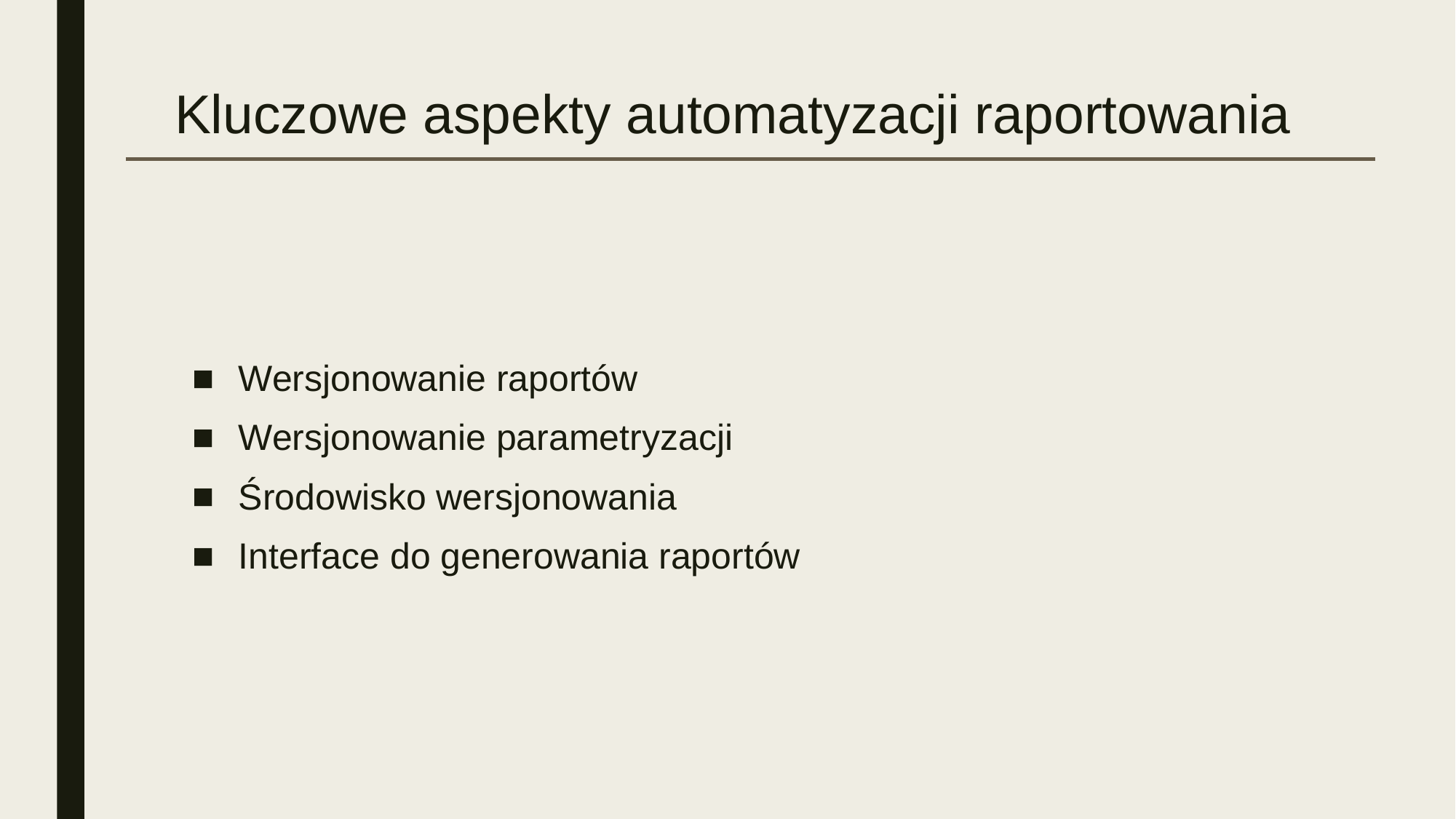

# Kluczowe aspekty automatyzacji raportowania

Wersjonowanie raportów
Wersjonowanie parametryzacji
Środowisko wersjonowania
Interface do generowania raportów